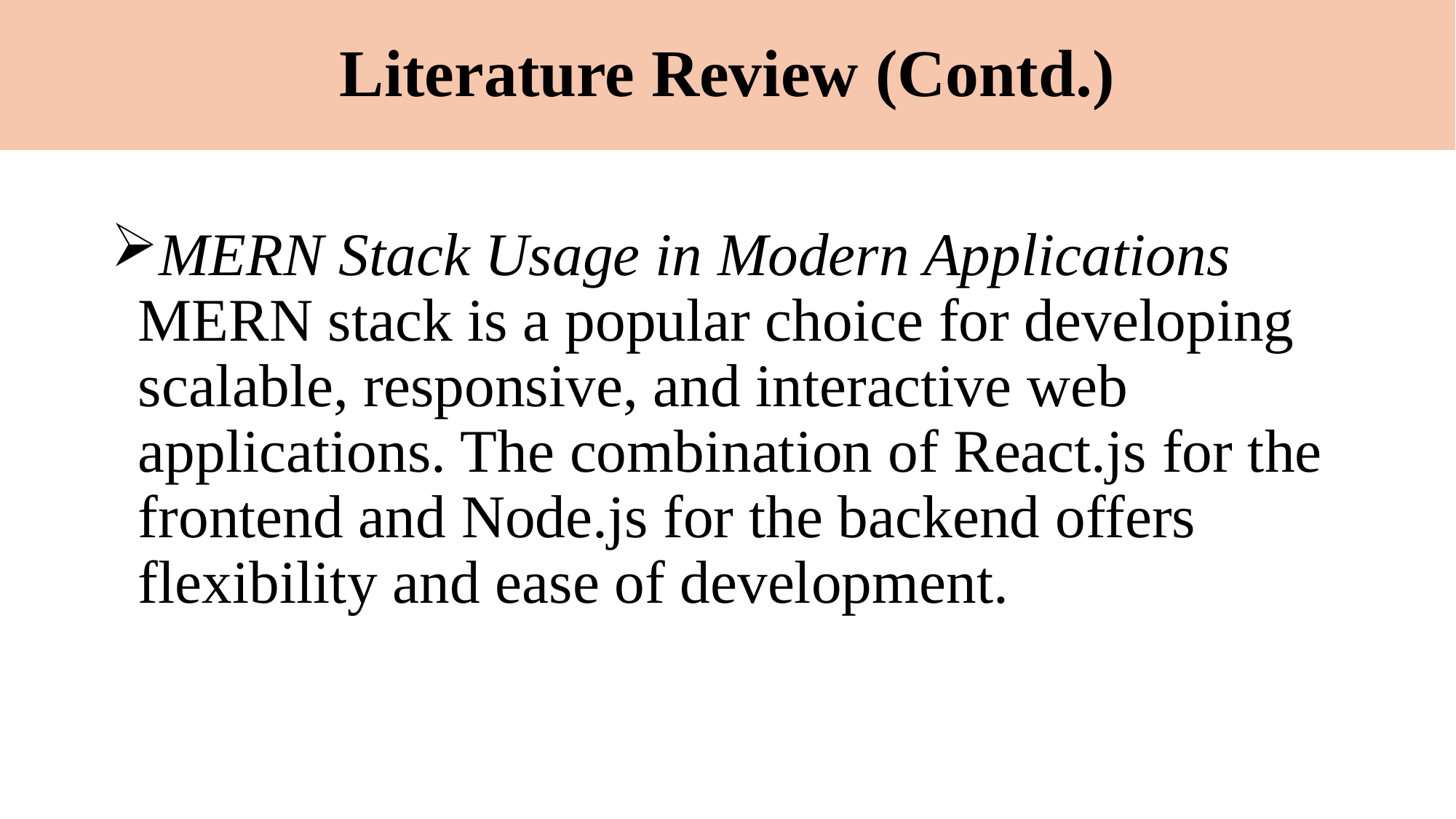

# Literature Review (Contd.)
MERN Stack Usage in Modern Applications
MERN stack is a popular choice for developing scalable, responsive, and interactive web applications. The combination of React.js for the frontend and Node.js for the backend offers flexibility and ease of development.